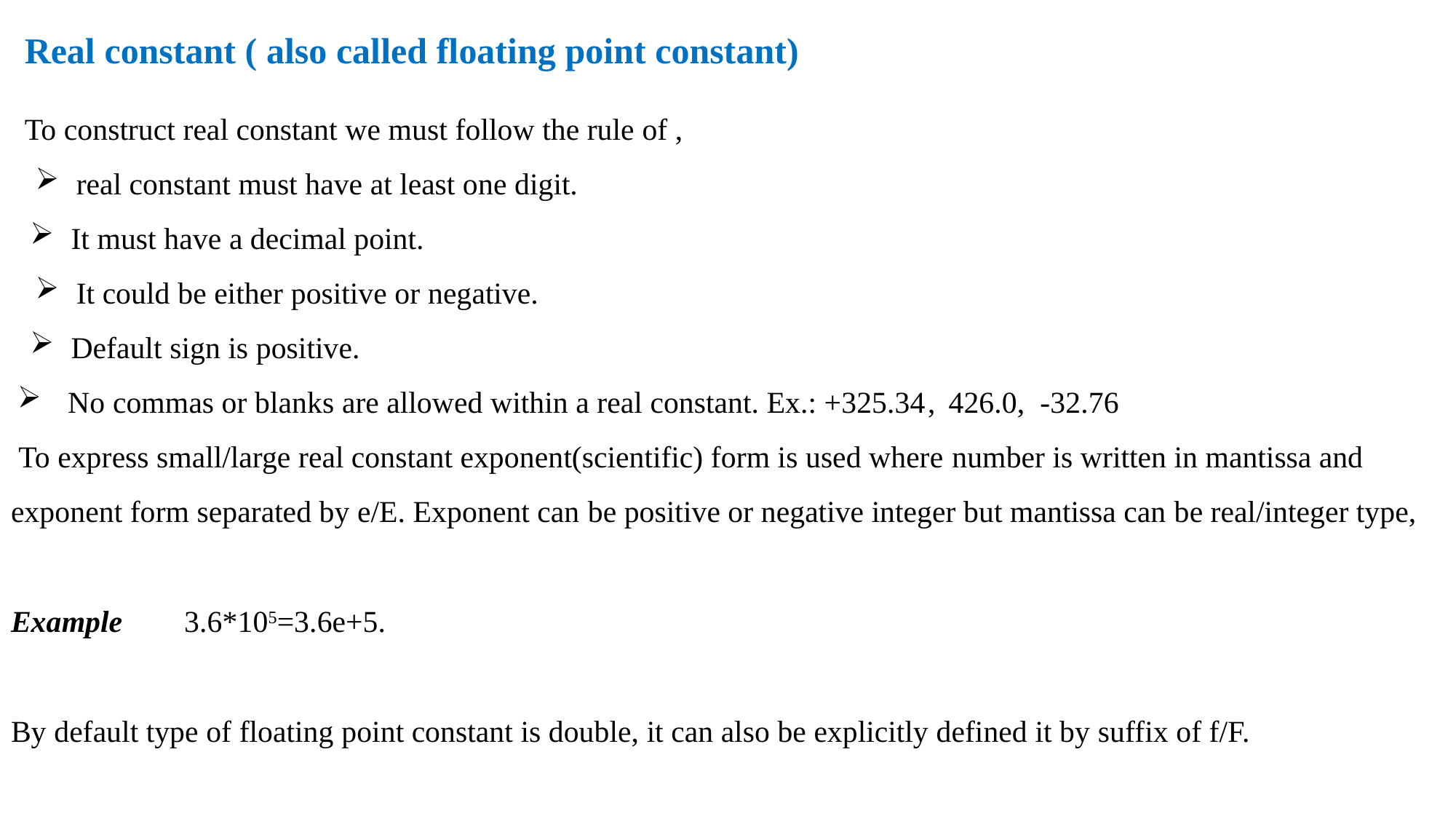

Real constant ( also called floating point constant)
To construct real constant we must follow the rule of ,
real constant must have at least one digit.
It must have a decimal point.
It could be either positive or negative.
Default sign is positive.
No commas or blanks are allowed within a real constant. Ex.: +325.34 ,     426.0,  -32.76
 To express small/large real constant exponent(scientific) form is used where number is written in mantissa and exponent form separated by e/E. Exponent can be positive or negative integer but mantissa can be real/integer type,

Example        3.6*105=3.6e+5.

By default type of floating point constant is double, it can also be explicitly defined it by suffix of f/F.